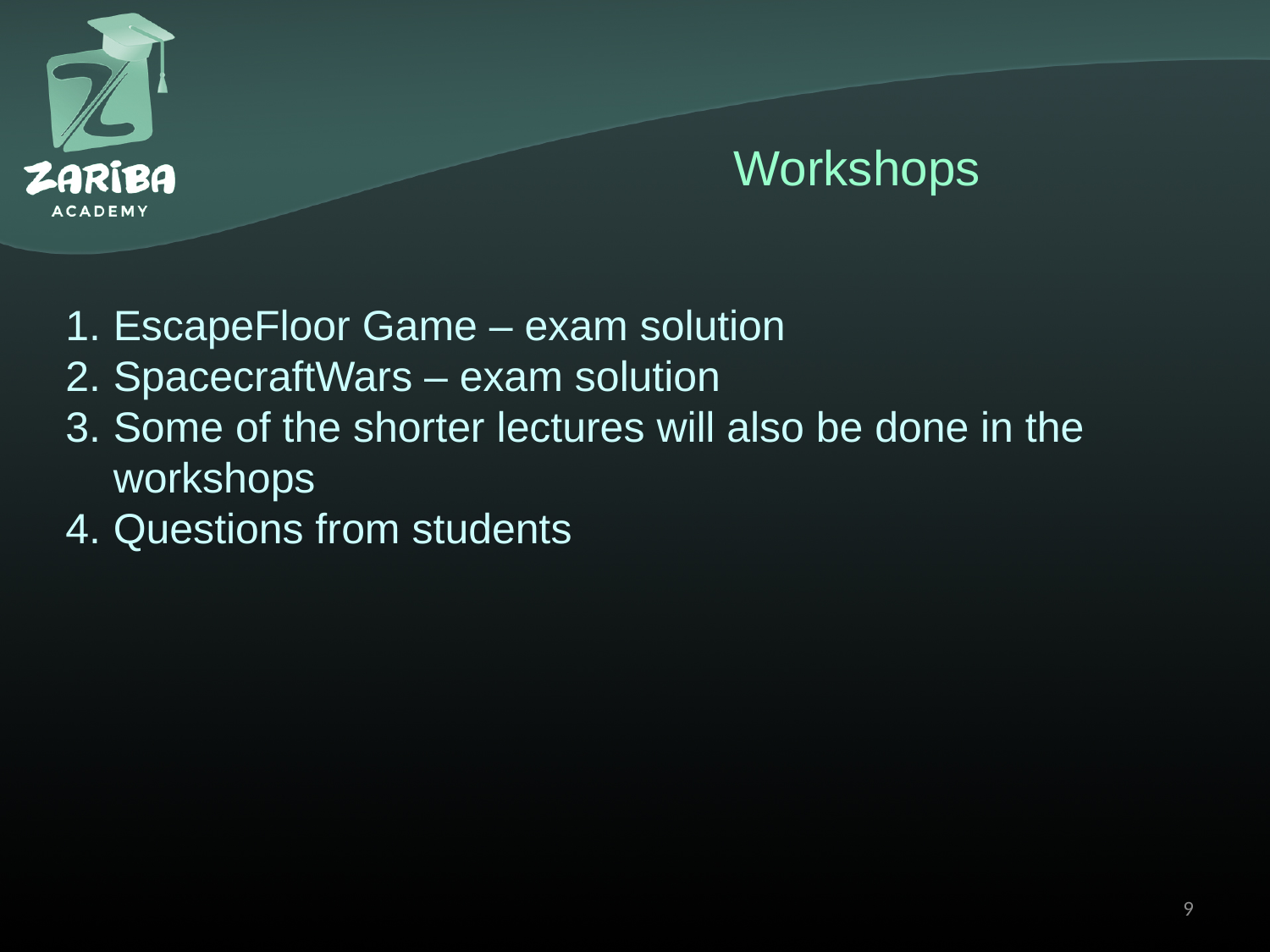

Workshops
EscapeFloor Game – exam solution
SpacecraftWars – exam solution
Some of the shorter lectures will also be done in the workshops
Questions from students

9